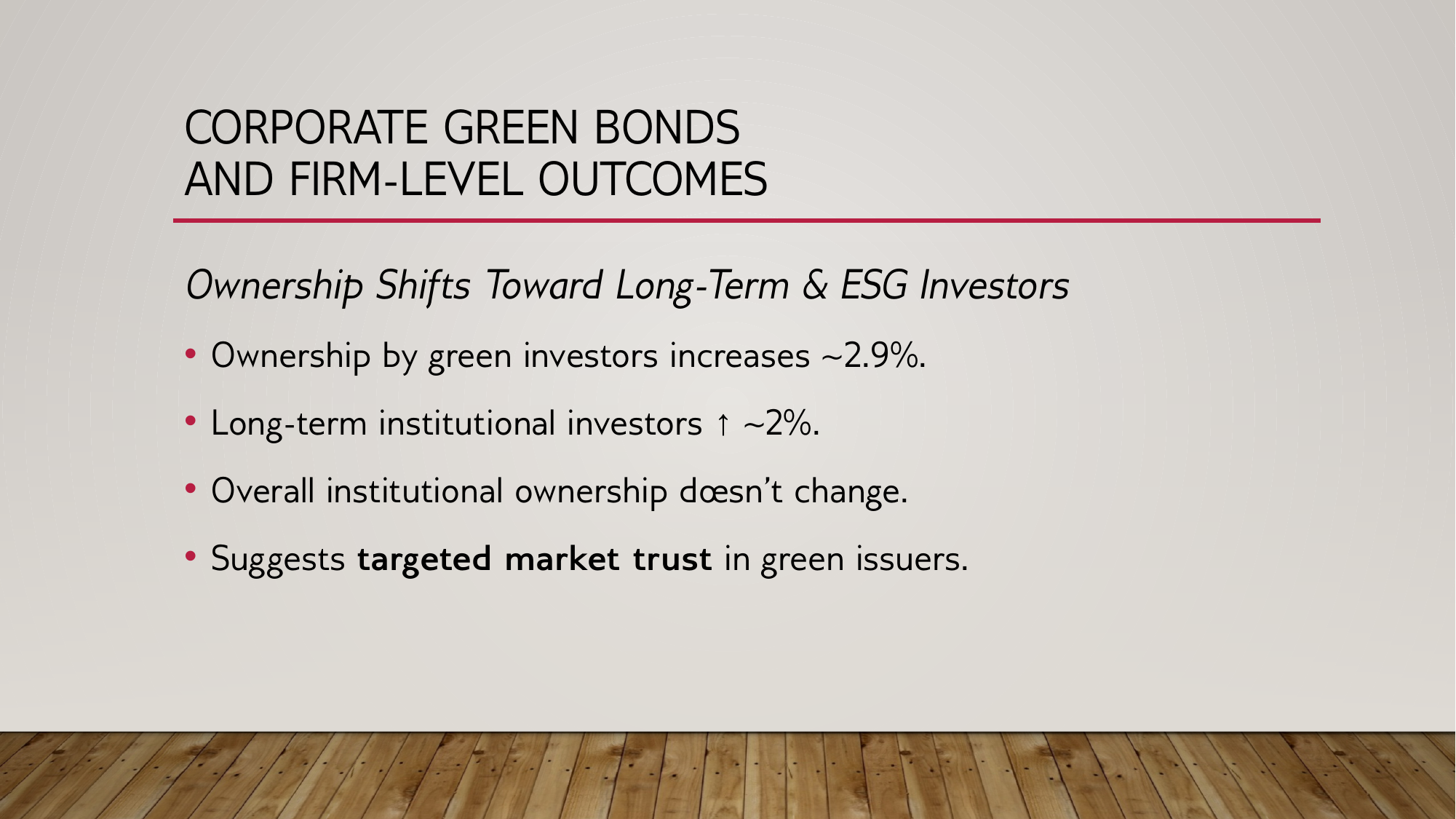

# corporate green bonds and firm-level outcomes

Ownership Shifts Toward Long-Term & ESG Investors
Ownership by green investors increases ~2.9%.
Long-term institutional investors ↑ ~2%.
Overall institutional ownership doesn’t change.
Suggests targeted market trust in green issuers.